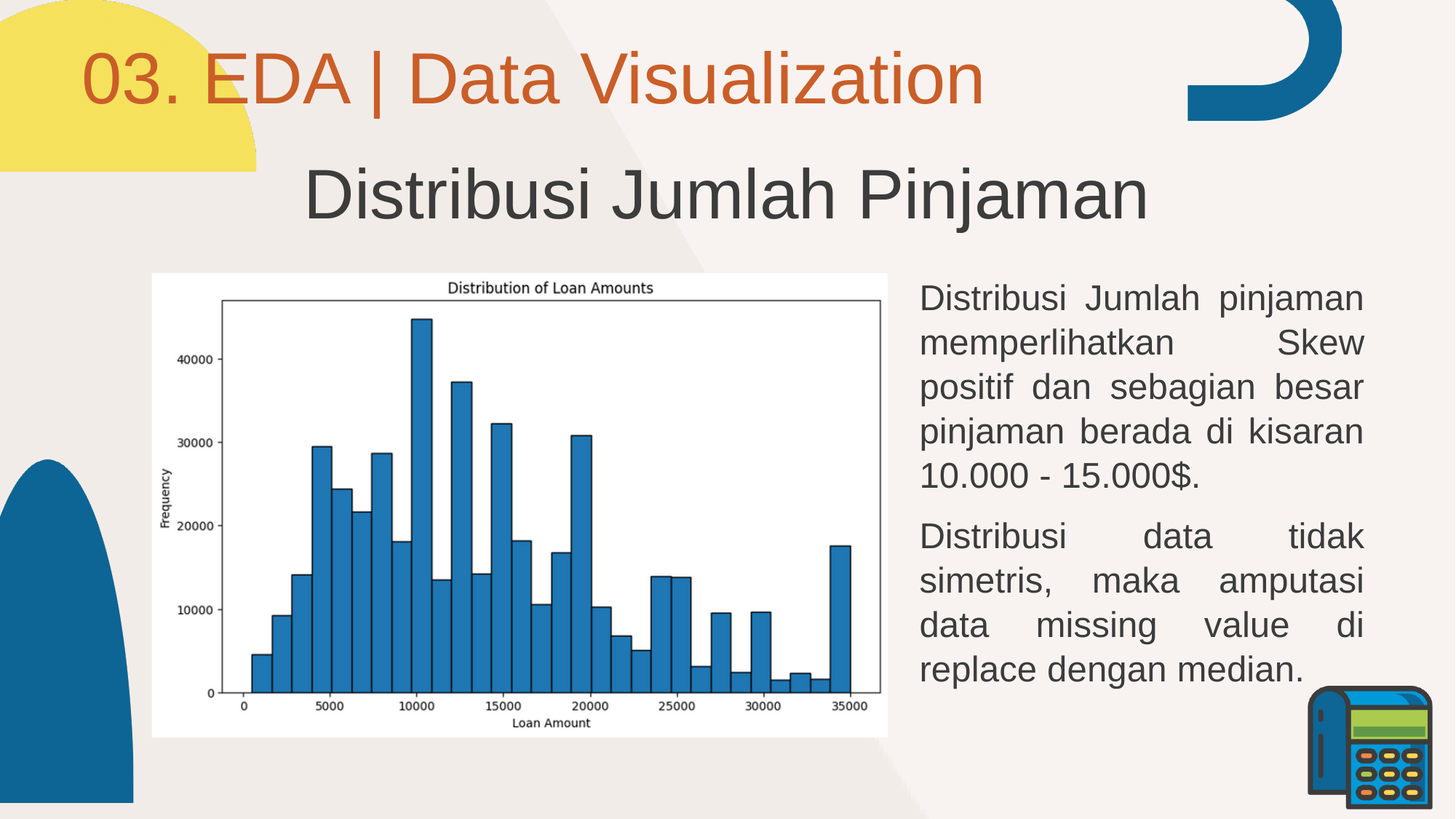

03. EDA | Data Visualization
Distribusi Jumlah Pinjaman
Distribusi Jumlah pinjaman memperlihatkan Skew positif dan sebagian besar pinjaman berada di kisaran 10.000 - 15.000$.

Distribusi data tidak simetris, maka amputasi data missing value di replace dengan median.